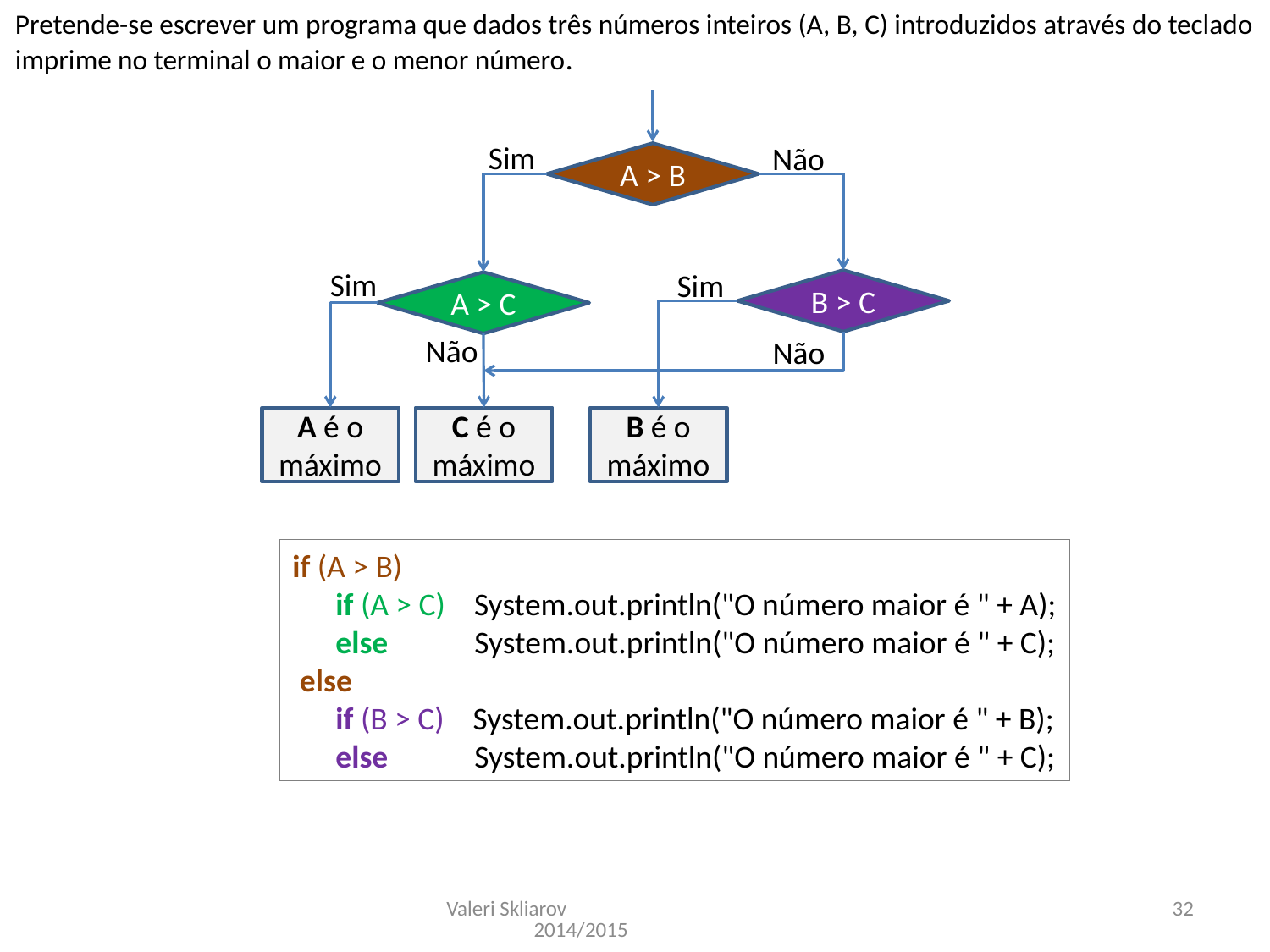

Pretende-se escrever um programa que dados três números inteiros (A, B, C) introduzidos através do teclado imprime no terminal o maior e o menor número.
Sim
Não
A > B
Sim
Sim
B > C
A > C
Não
Não
A é o máximo
C é o máximo
B é o máximo
if (A > B)
      if (A > C)    System.out.println("O número maior é " + A);
      else            System.out.println("O número maior é " + C);
 else
      if (B > C)    System.out.println("O número maior é " + B);
      else            System.out.println("O número maior é " + C);
Valeri Skliarov                                                                      2014/2015
32